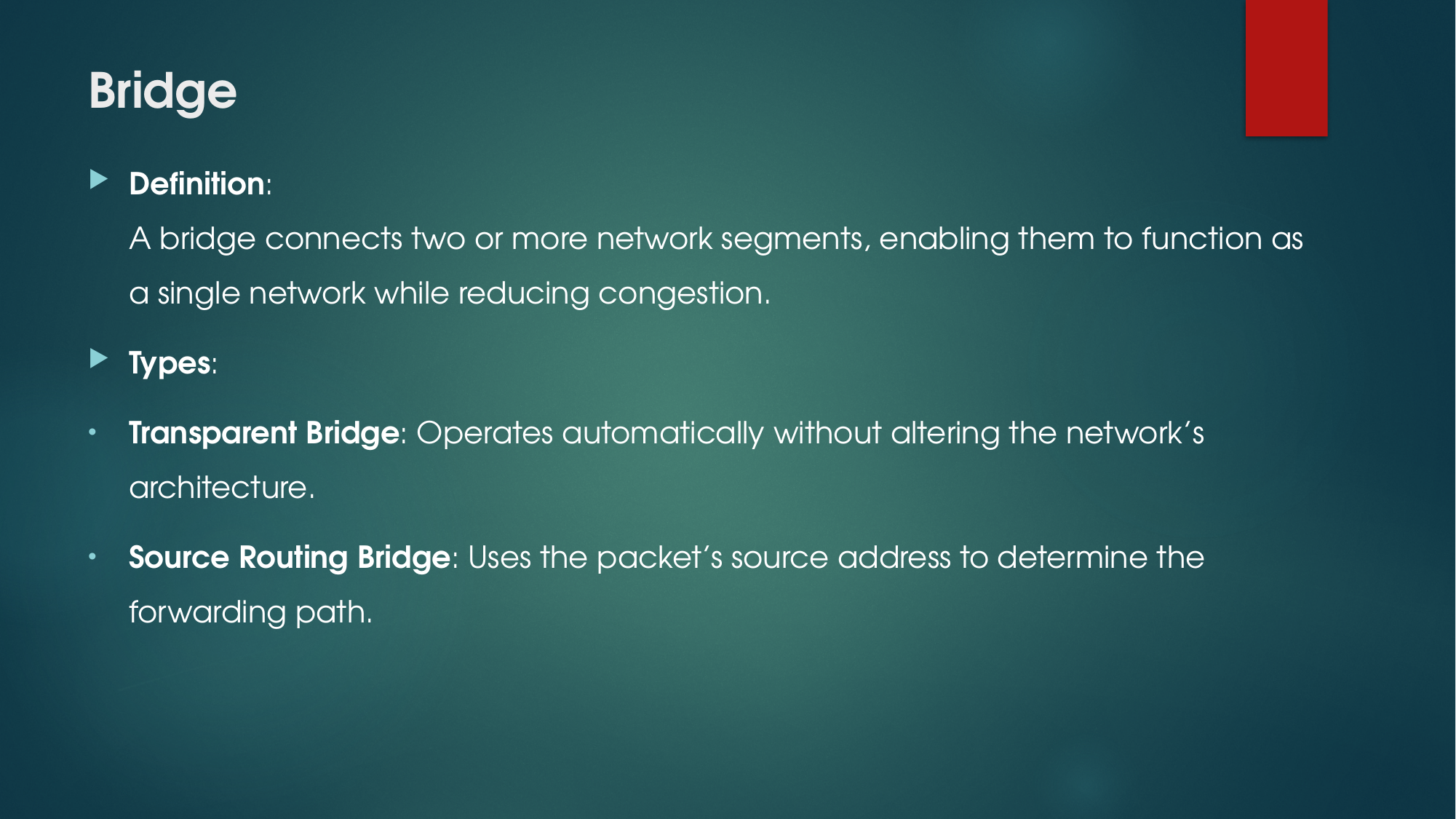

# Bridge
Definition:
A bridge connects two or more network segments, enabling them to function as a single network while reducing congestion.
Types:
Transparent Bridge: Operates automatically without altering the network’s architecture.
Source Routing Bridge: Uses the packet’s source address to determine the forwarding path.